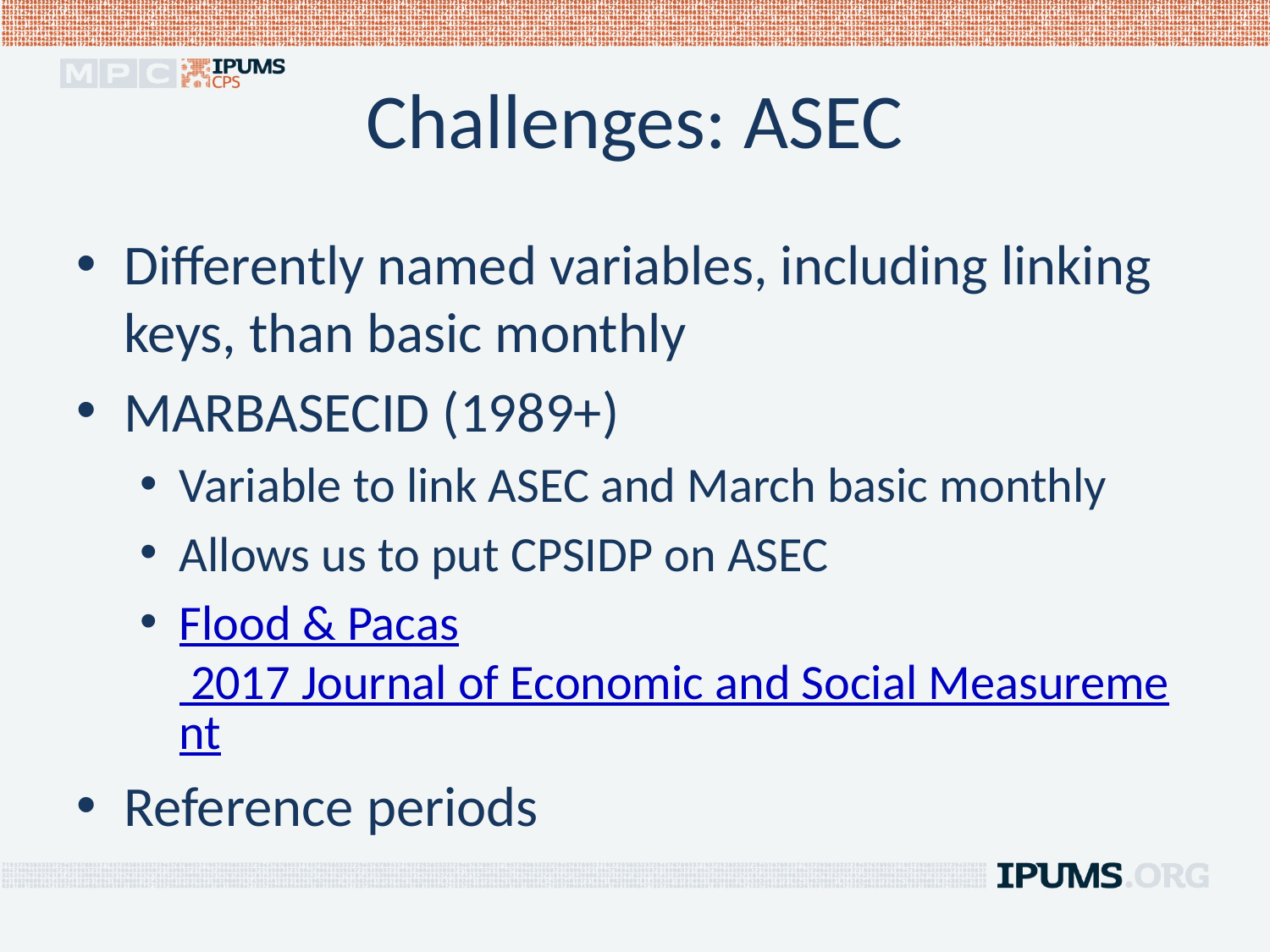

# Challenges: ASEC
Differently named variables, including linking keys, than basic monthly
MARBASECID (1989+)
Variable to link ASEC and March basic monthly
Allows us to put CPSIDP on ASEC
Flood & Pacas 2017 Journal of Economic and Social Measurement
Reference periods